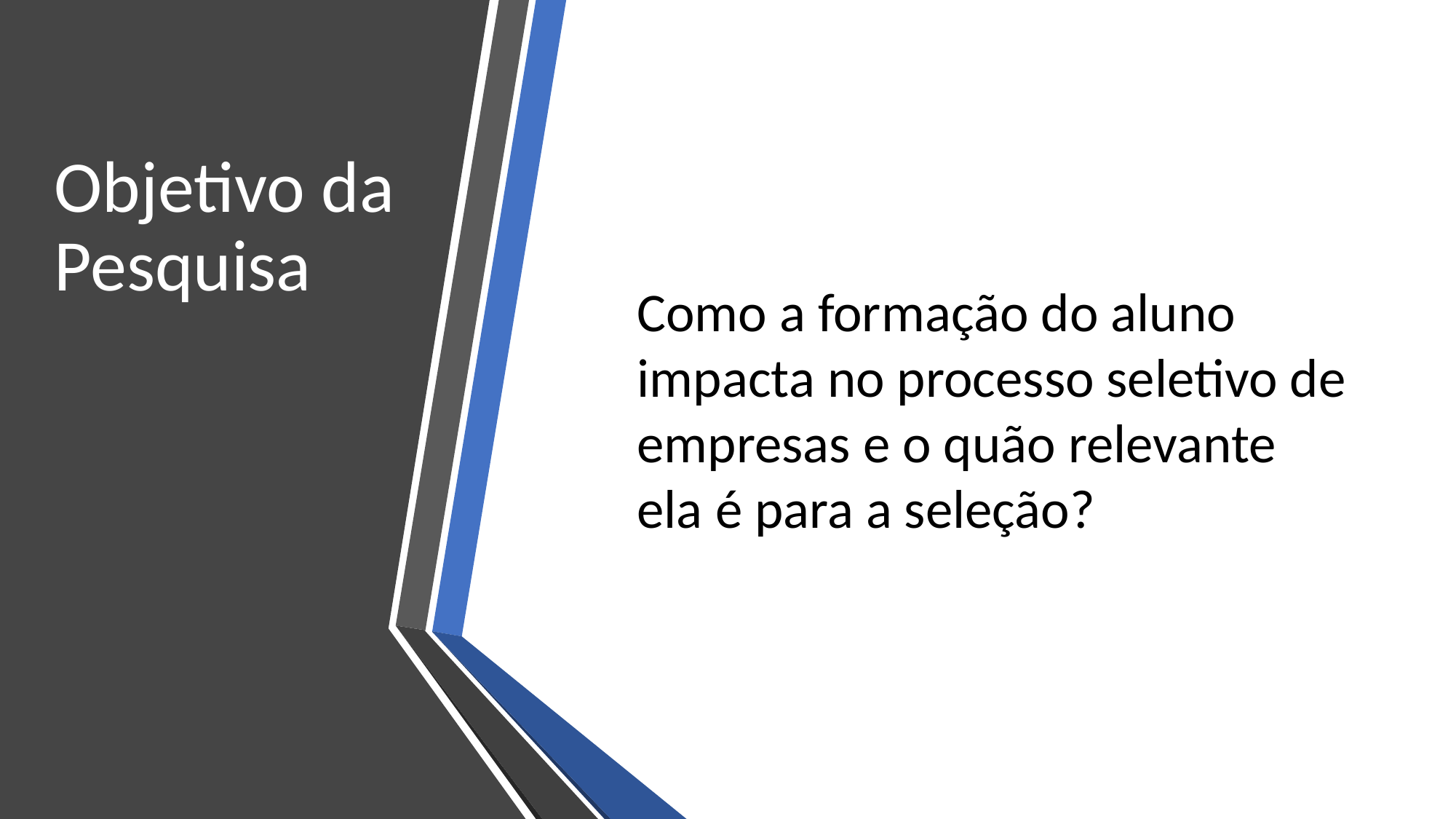

Objetivo da Pesquisa
Como a formação do aluno impacta no processo seletivo de empresas e o quão relevante ela é para a seleção?